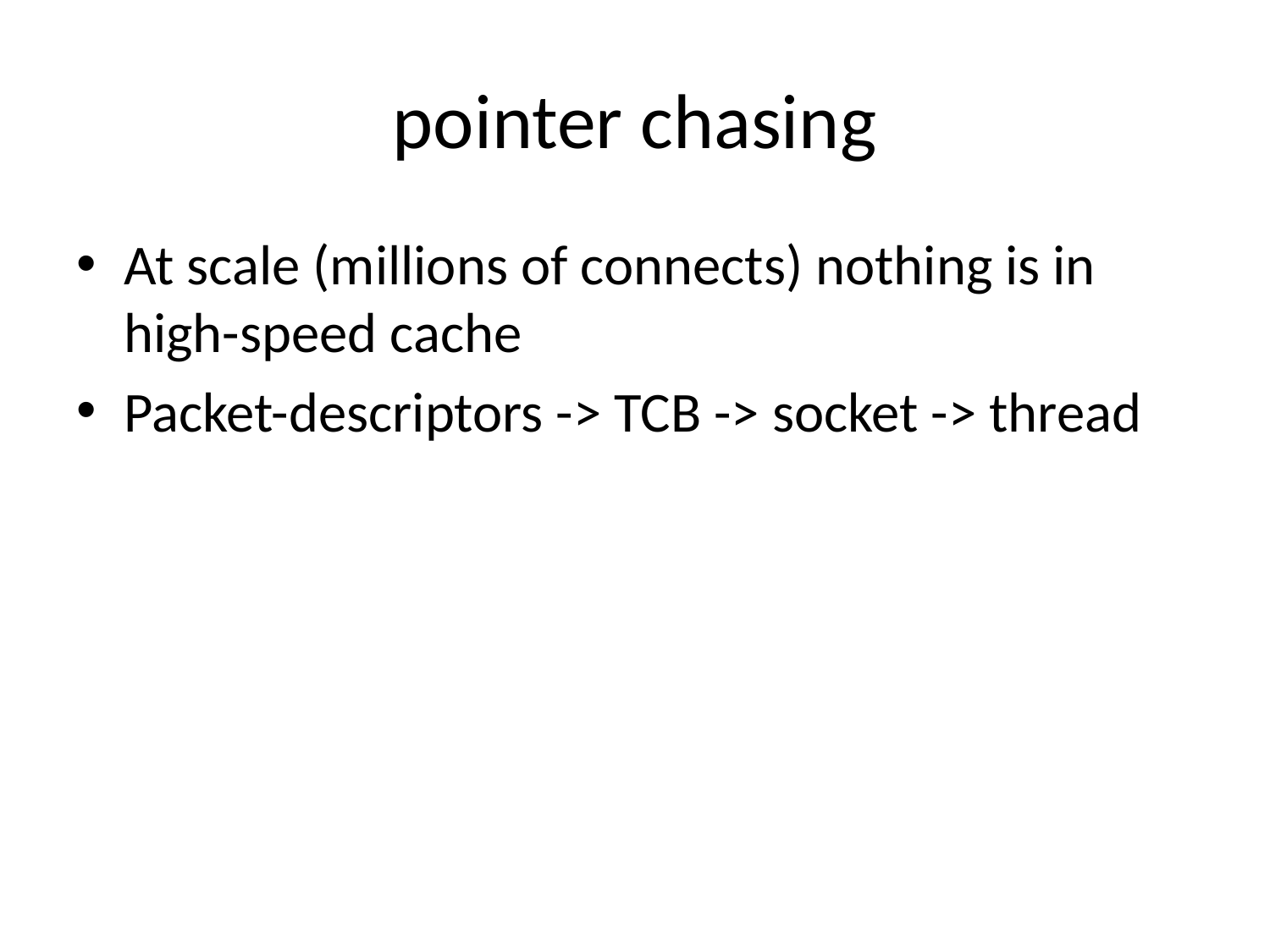

# pointer chasing
At scale (millions of connects) nothing is in high-speed cache
Packet-descriptors -> TCB -> socket -> thread